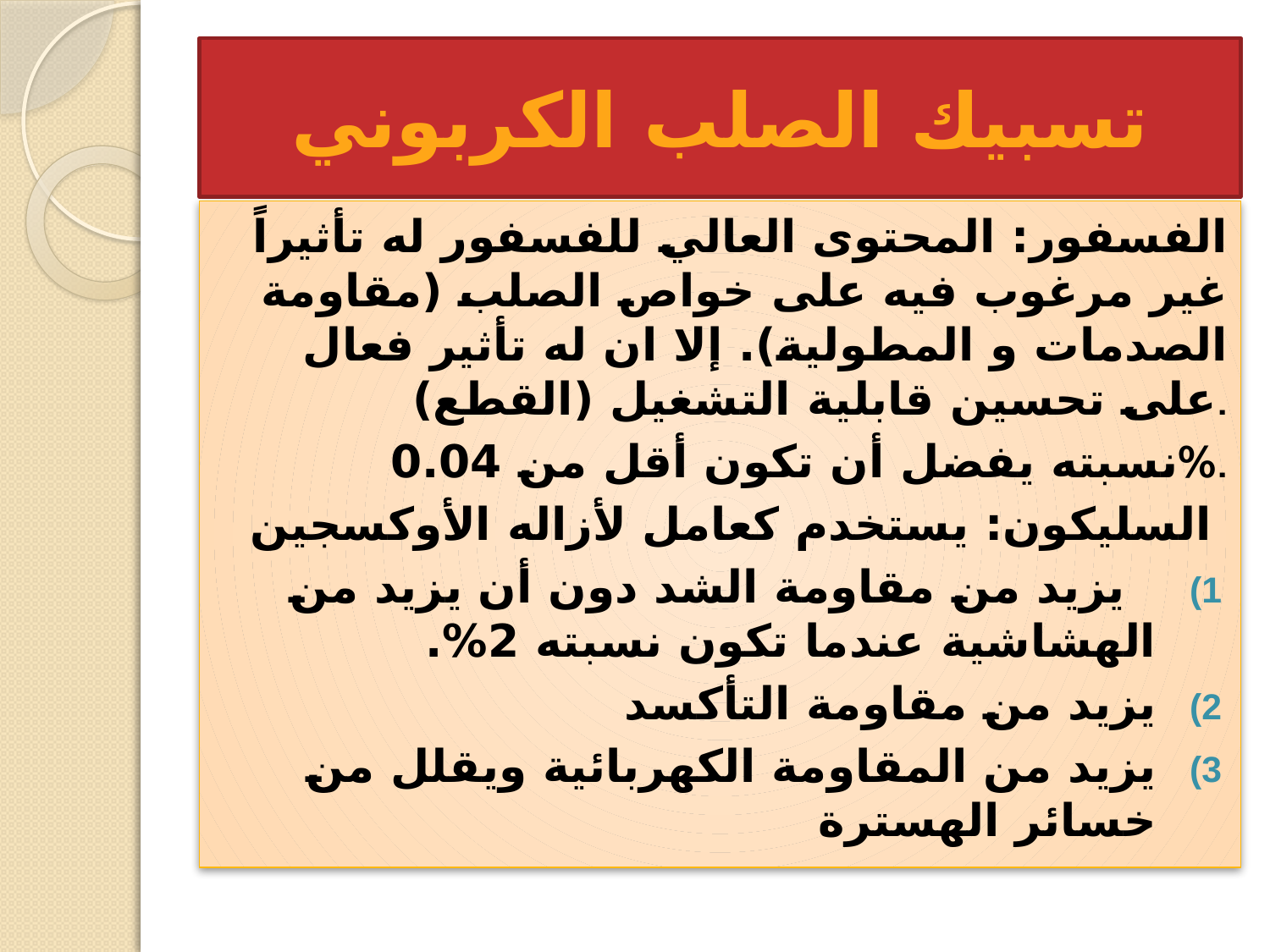

# تسبيك الصلب الكربوني
الفسفور: المحتوى العالي للفسفور له تأثيراً غير مرغوب فيه على خواص الصلب (مقاومة الصدمات و المطولية). إلا ان له تأثير فعال على تحسين قابلية التشغيل (القطع).
نسبته يفضل أن تكون أقل من 0.04%.
السليكون: يستخدم كعامل لأزاله الأوكسجين
  يزيد من مقاومة الشد دون أن يزيد من الهشاشية عندما تكون نسبته 2%.
يزيد من مقاومة التأكسد
يزيد من المقاومة الكهربائية ويقلل من خسائر الهسترة